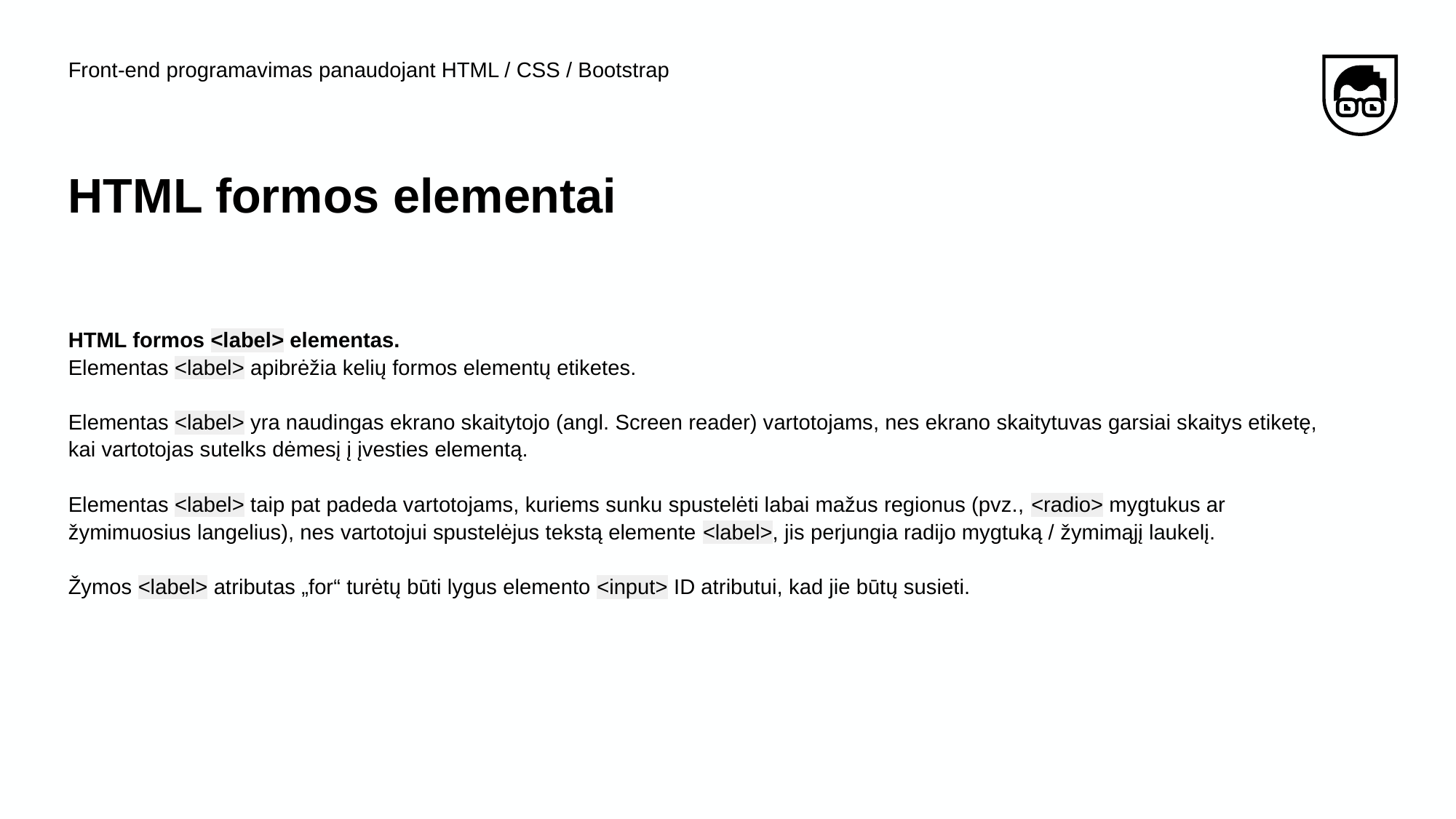

Front-end programavimas panaudojant HTML / CSS / Bootstrap
# HTML formos elementai

HTML formos <label> elementas.
Elementas <label> apibrėžia kelių formos elementų etiketes.

Elementas <label> yra naudingas ekrano skaitytojo (angl. Screen reader) vartotojams, nes ekrano skaitytuvas garsiai skaitys etiketę, kai vartotojas sutelks dėmesį į įvesties elementą.

Elementas <label> taip pat padeda vartotojams, kuriems sunku spustelėti labai mažus regionus (pvz., <radio> mygtukus ar žymimuosius langelius), nes vartotojui spustelėjus tekstą elemente <label>, jis perjungia radijo mygtuką / žymimąjį laukelį.

Žymos <label> atributas „for“ turėtų būti lygus elemento <input> ID atributui, kad jie būtų susieti.